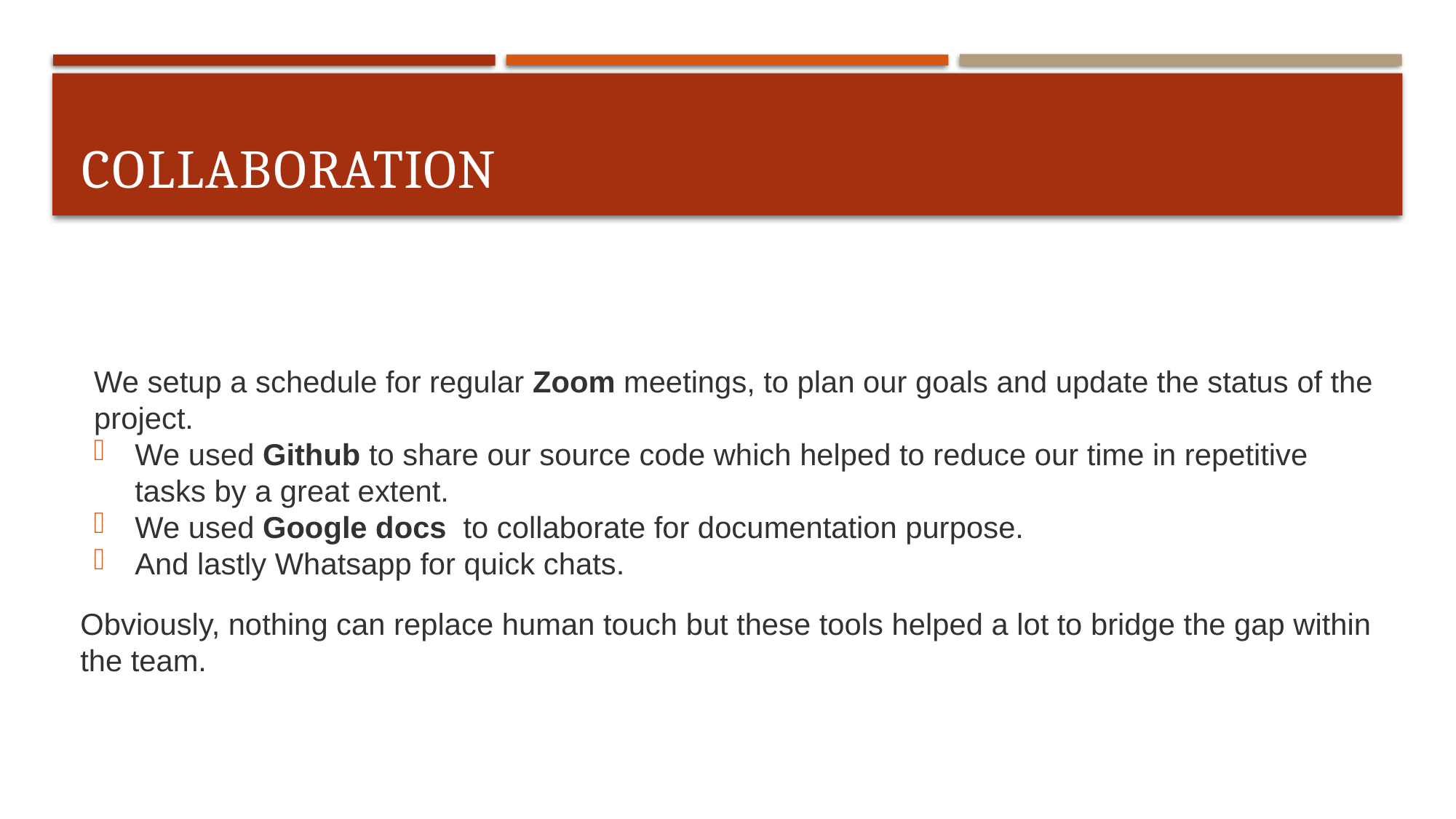

# COLLABORATION

We setup a schedule for regular Zoom meetings, to plan our goals and update the status of the project.
We used Github to share our source code which helped to reduce our time in repetitive tasks by a great extent.
We used Google docs  to collaborate for documentation purpose.
And lastly Whatsapp for quick chats.
Obviously, nothing can replace human touch but these tools helped a lot to bridge the gap within the team.